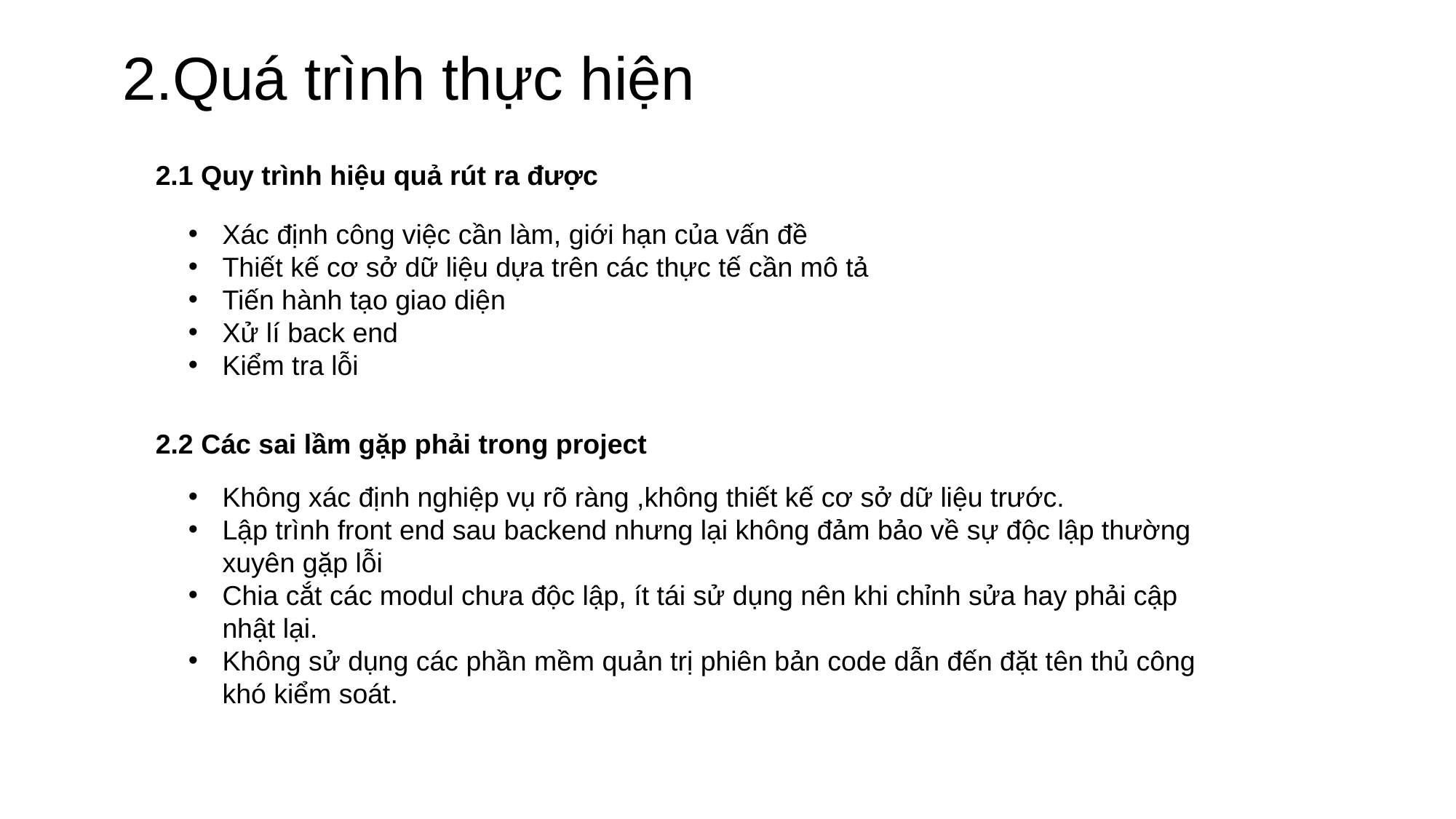

2.Quá trình thực hiện
2.1 Quy trình hiệu quả rút ra được
Xác định công việc cần làm, giới hạn của vấn đề
Thiết kế cơ sở dữ liệu dựa trên các thực tế cần mô tả
Tiến hành tạo giao diện
Xử lí back end
Kiểm tra lỗi
2.2 Các sai lầm gặp phải trong project

Không xác định nghiệp vụ rõ ràng ,không thiết kế cơ sở dữ liệu trước.
Lập trình front end sau backend nhưng lại không đảm bảo về sự độc lập thường xuyên gặp lỗi
Chia cắt các modul chưa độc lập, ít tái sử dụng nên khi chỉnh sửa hay phải cập nhật lại.
Không sử dụng các phần mềm quản trị phiên bản code dẫn đến đặt tên thủ công khó kiểm soát.